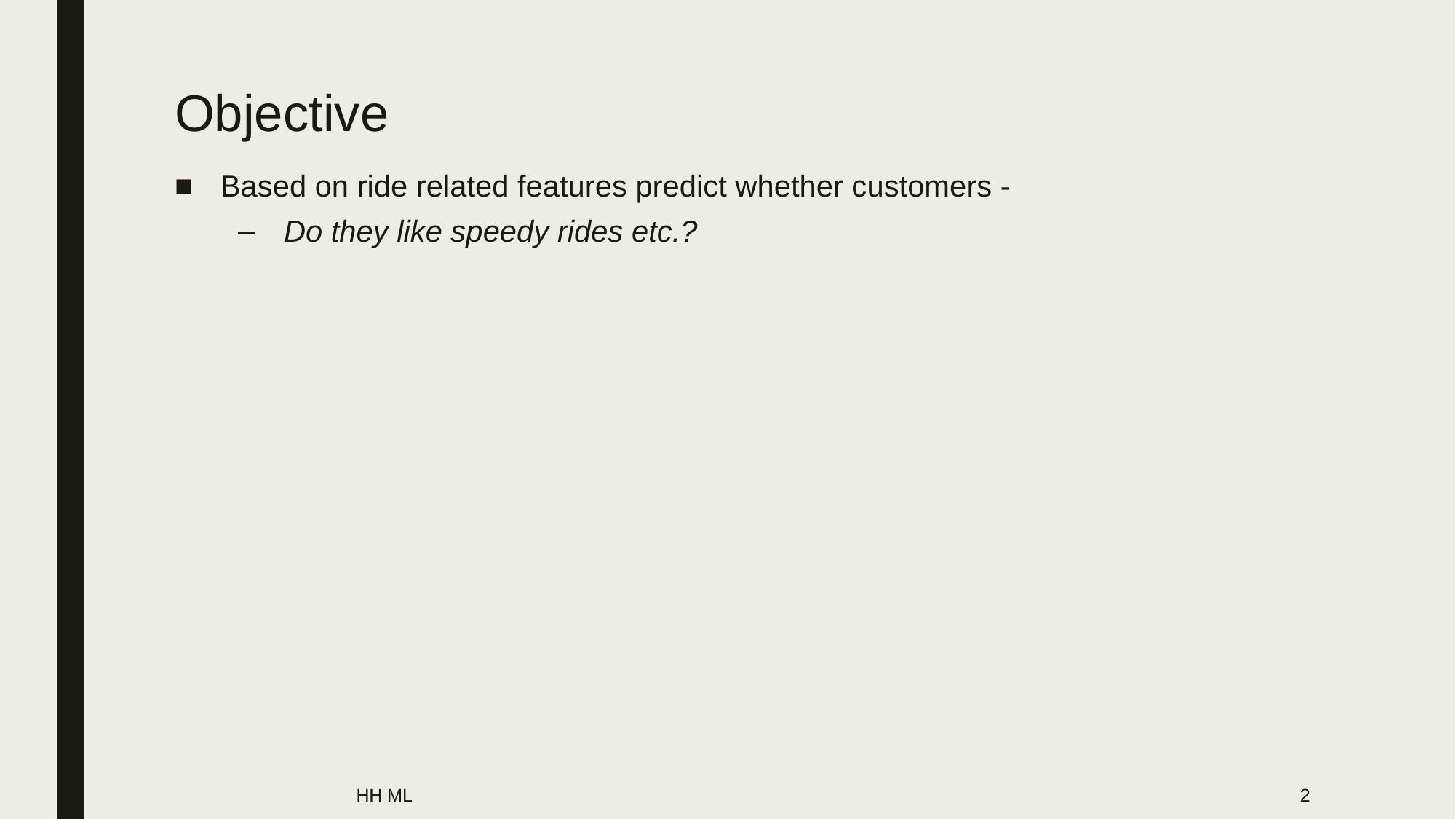

# Objective
Based on ride related features predict whether customers -
Do they like speedy rides etc.?

HH ML
2